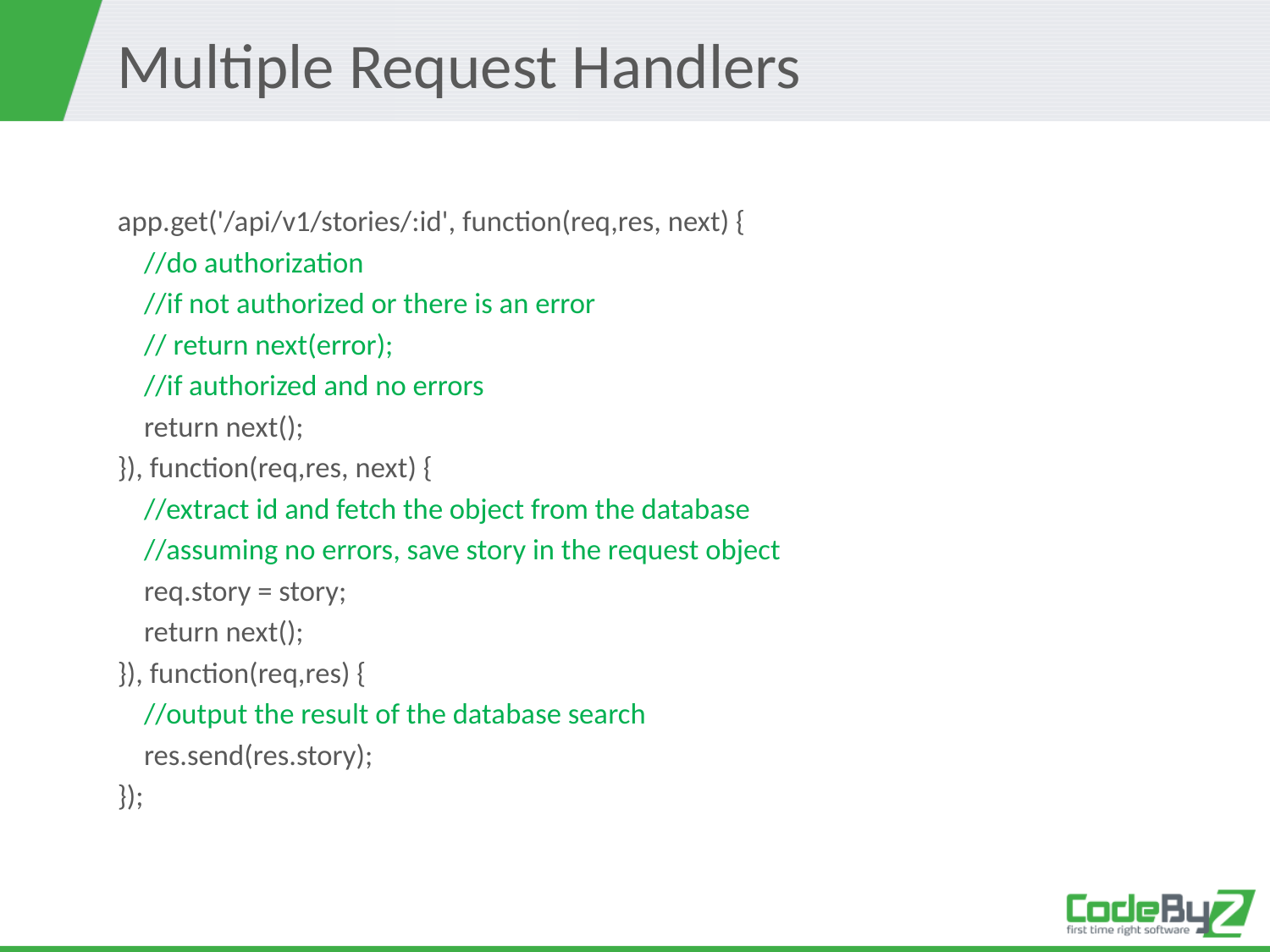

# Multiple Request Handlers
app.get('/api/v1/stories/:id', function(req,res, next) {
    //do authorization
    //if not authorized or there is an error
    // return next(error);
    //if authorized and no errors
    return next();
}), function(req,res, next) {
    //extract id and fetch the object from the database
    //assuming no errors, save story in the request object
    req.story = story;
    return next();
}), function(req,res) {
    //output the result of the database search
    res.send(res.story);
});